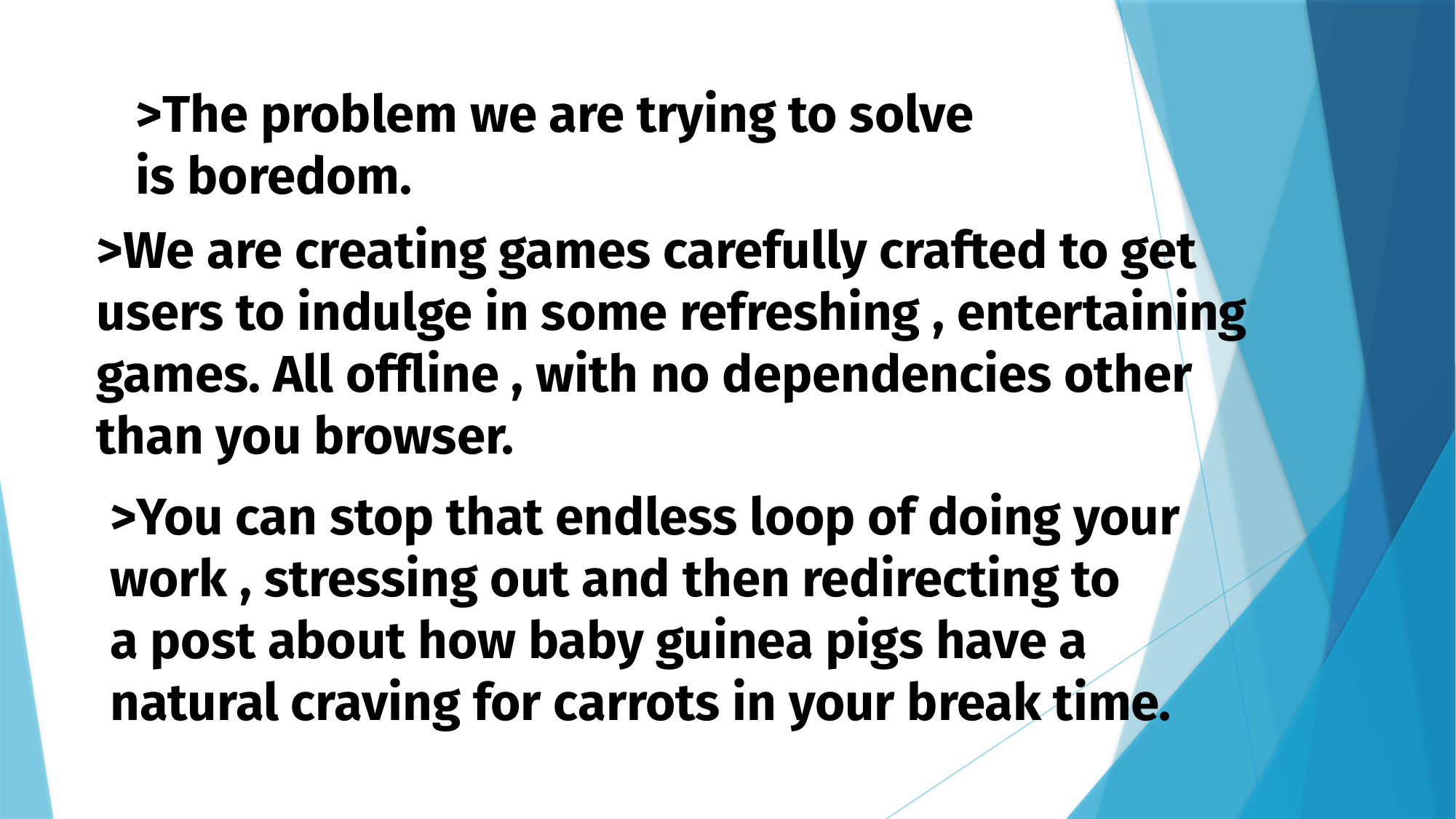

>The problem we are trying to solve
is boredom.
>We are creating games carefully crafted to get users to indulge in some refreshing , entertaining games. All offline , with no dependencies other than you browser.
>You can stop that endless loop of doing your
work , stressing out and then redirecting to
a post about how baby guinea pigs have a
natural craving for carrots in your break time.